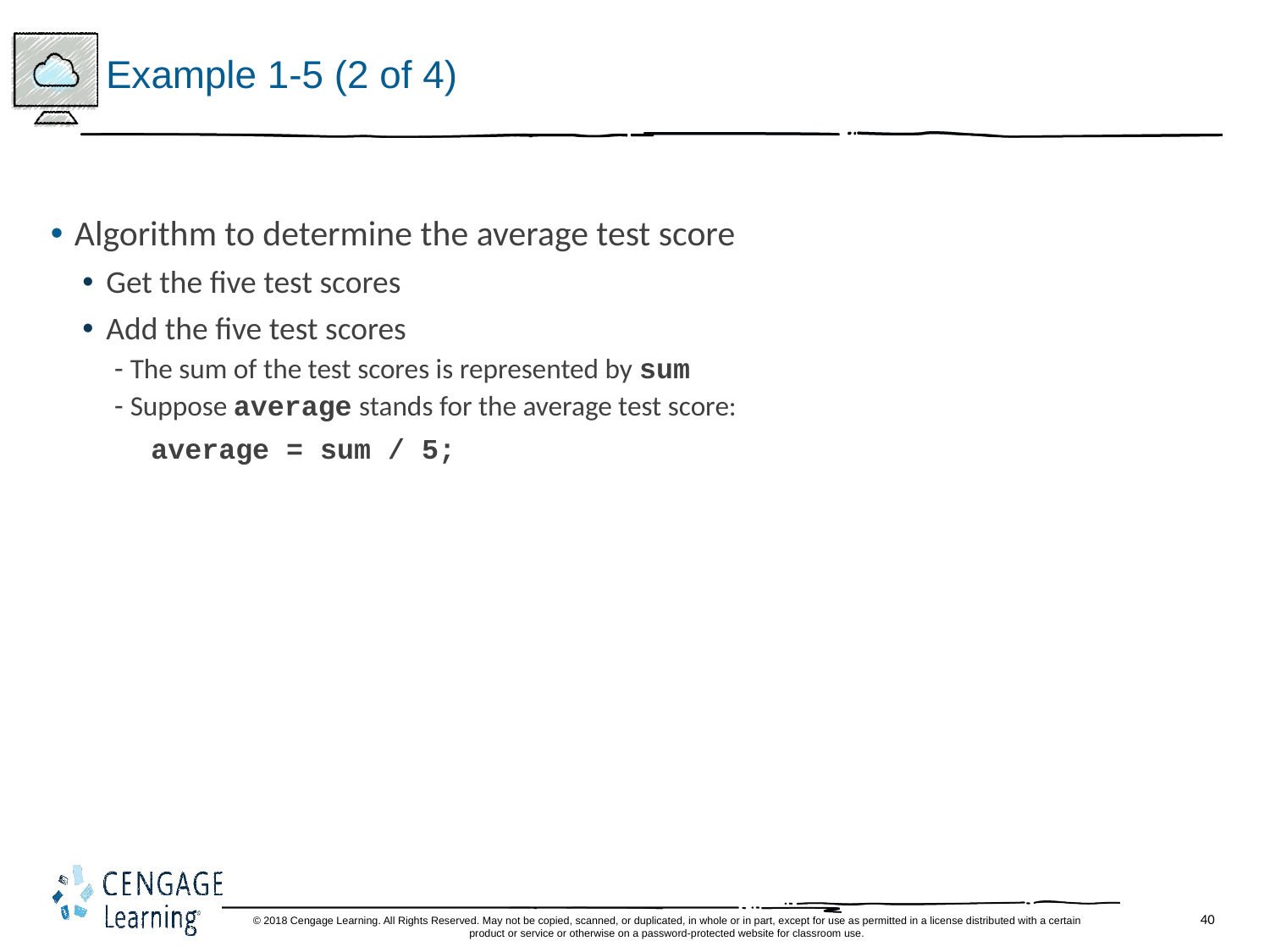

# Example 1-5 (2 of 4)
Algorithm to determine the average test score
Get the five test scores
Add the five test scores
The sum of the test scores is represented by sum
Suppose average stands for the average test score:
average = sum / 5;